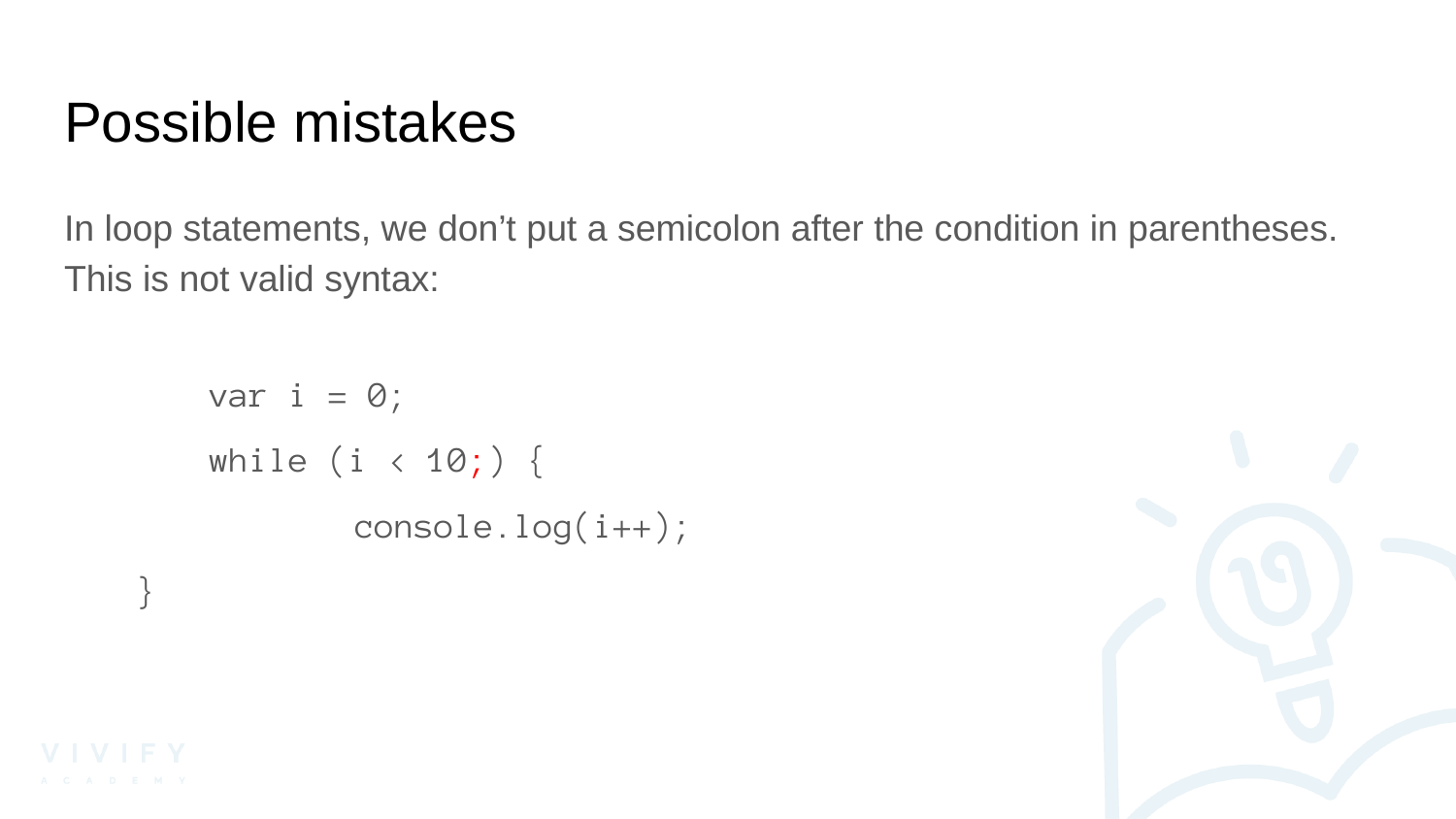

# Possible mistakes
In loop statements, we don’t put a semicolon after the condition in parentheses. This is not valid syntax:

	var i = 0;
	while (i < 10;) {
		console.log(i++);
}